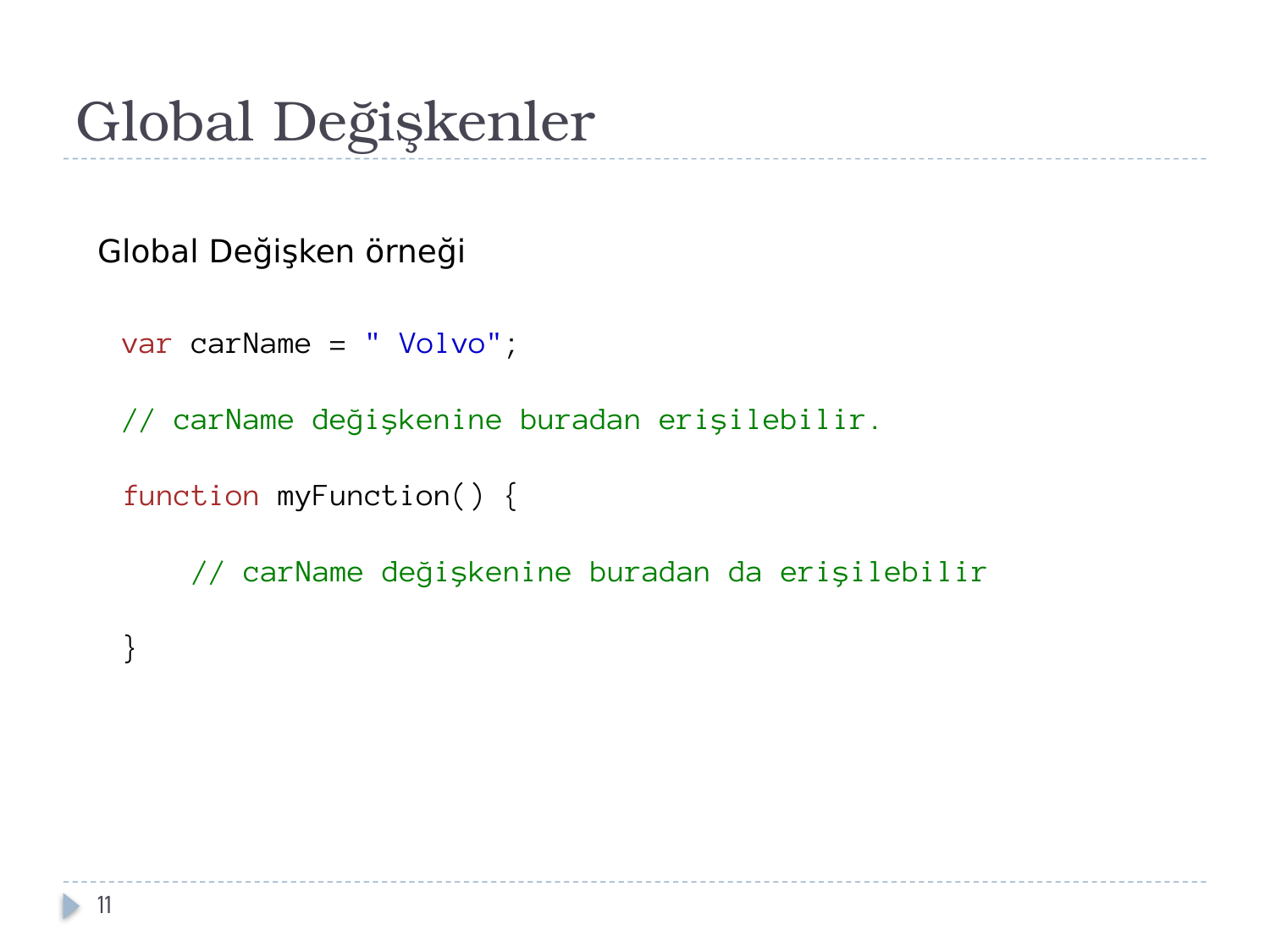

# Global Değişkenler
Global Değişken örneği
var carName = " Volvo";
// carName değişkenine buradan erişilebilir.
function myFunction() {
    // carName değişkenine buradan da erişilebilir
}
11